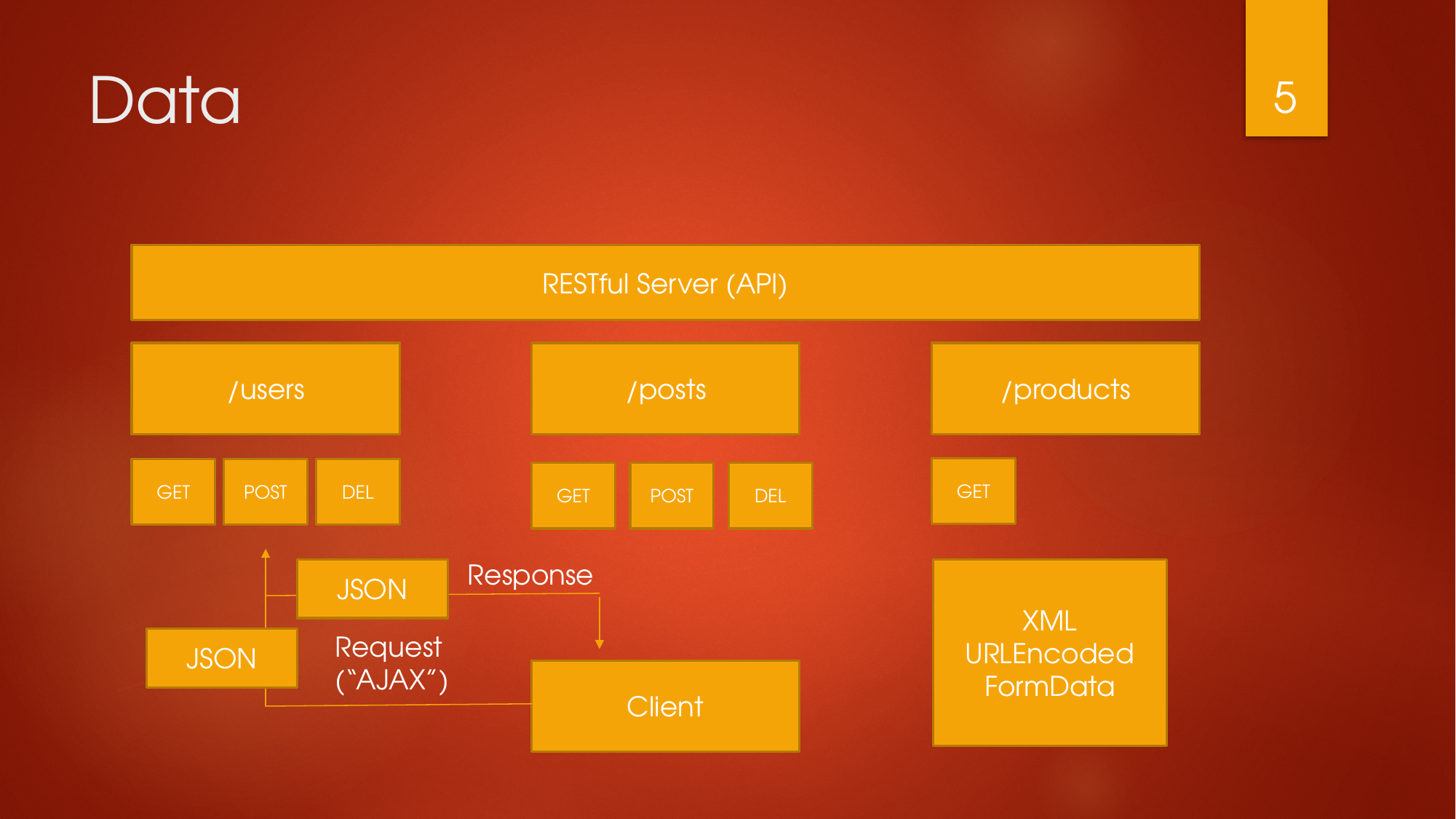

5
# Data

RESTful Server (API)
/products
/posts
/users
GET
GET
POST
DEL
GET
POST
DEL
Response
JSON
XML
URLEncoded
FormData
Request
(“AJAX”)
JSON
Client